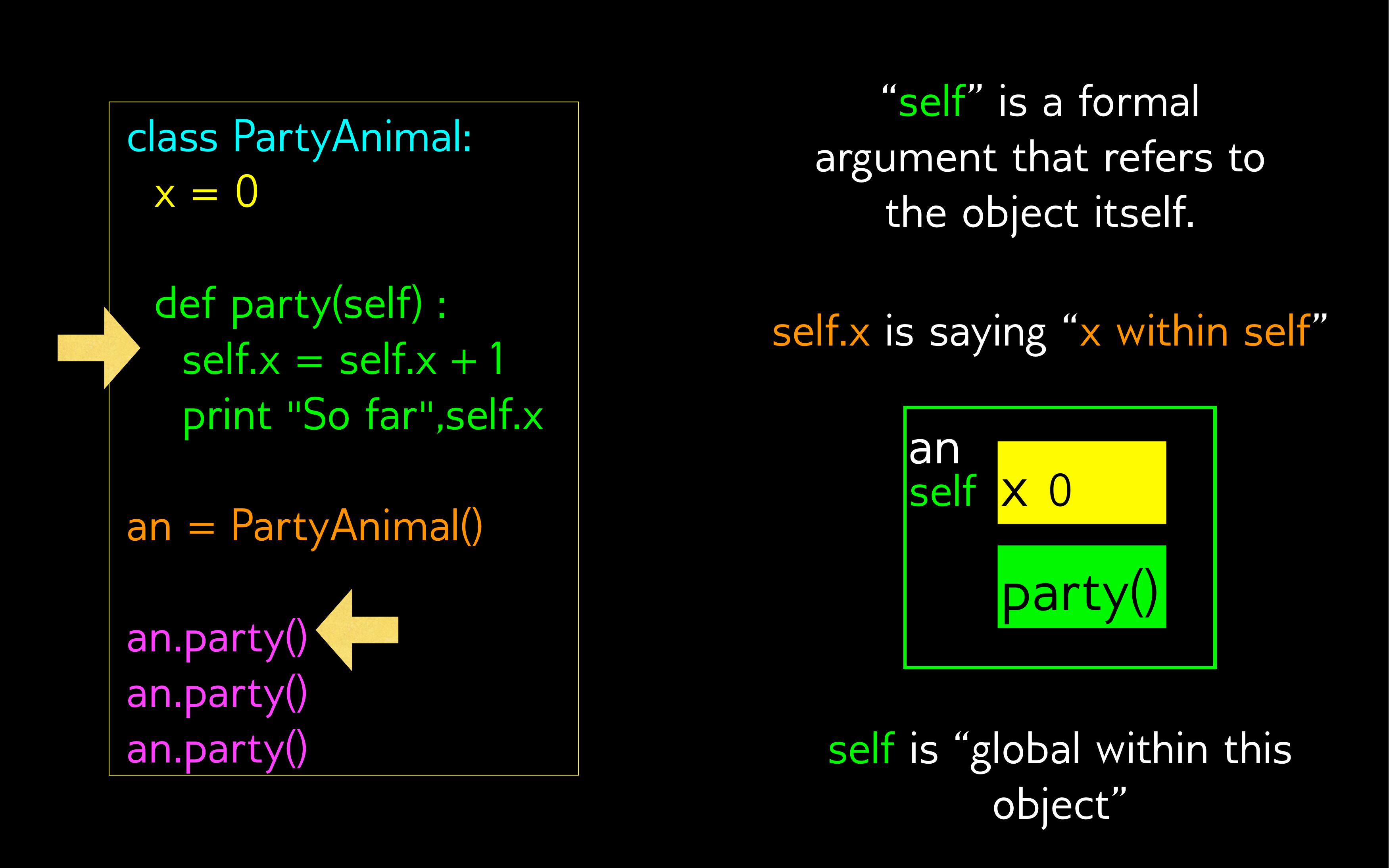

“self” is a formal argument that refers to the object itself.
 class PartyAnimal:
   x = 0

   def party(self) :
     self.x = self.x + 1
     print "So far",self.x

 an = PartyAnimal()

 an.party()
 an.party()
 an.party()
self.x is saying “x within self”

an
x
party()
self
0

self is “global within this object”